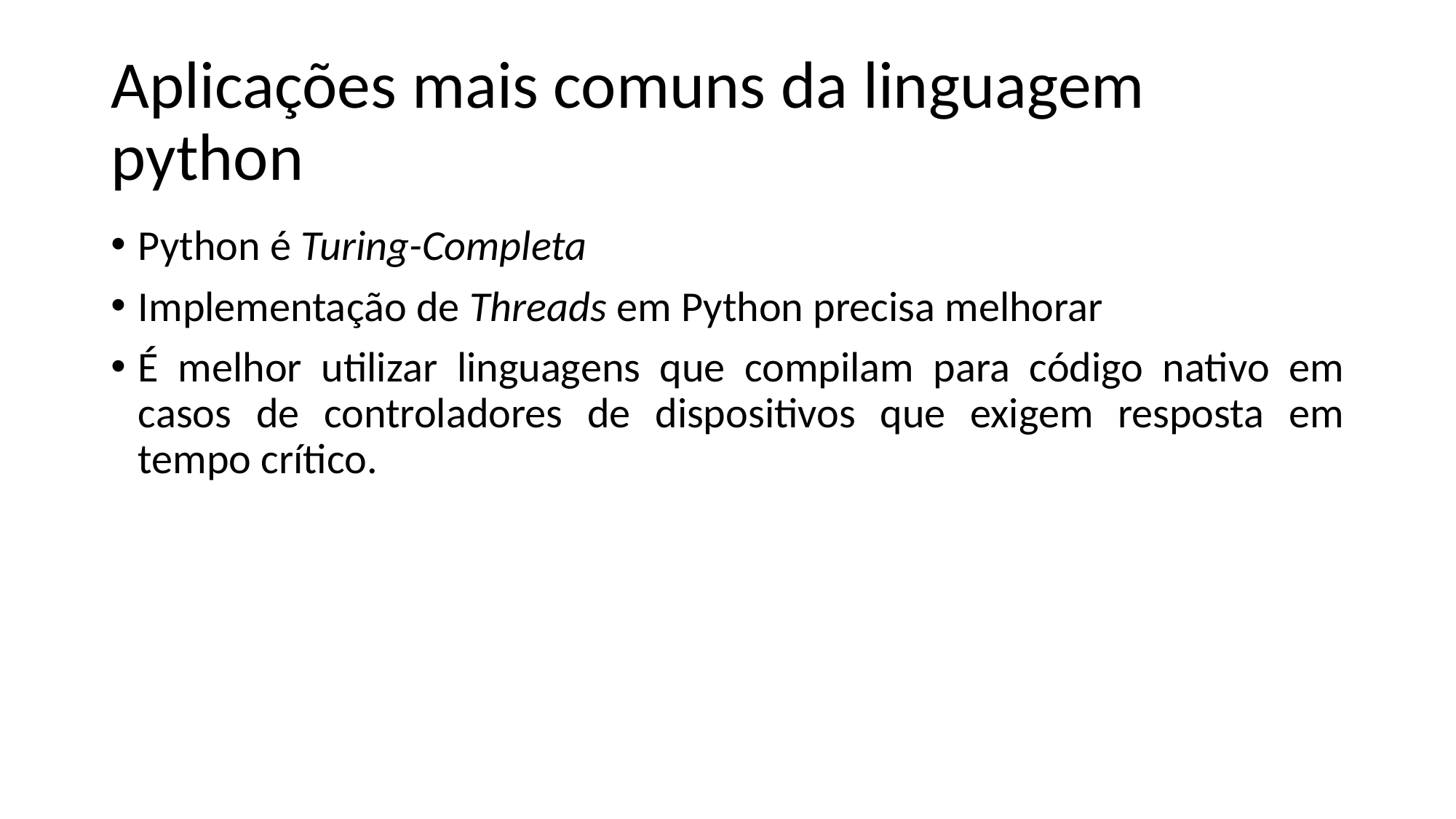

# Aplicações mais comuns da linguagem python
Python é Turing-Completa
Implementação de Threads em Python precisa melhorar
É melhor utilizar linguagens que compilam para código nativo em casos de controladores de dispositivos que exigem resposta em tempo crítico.